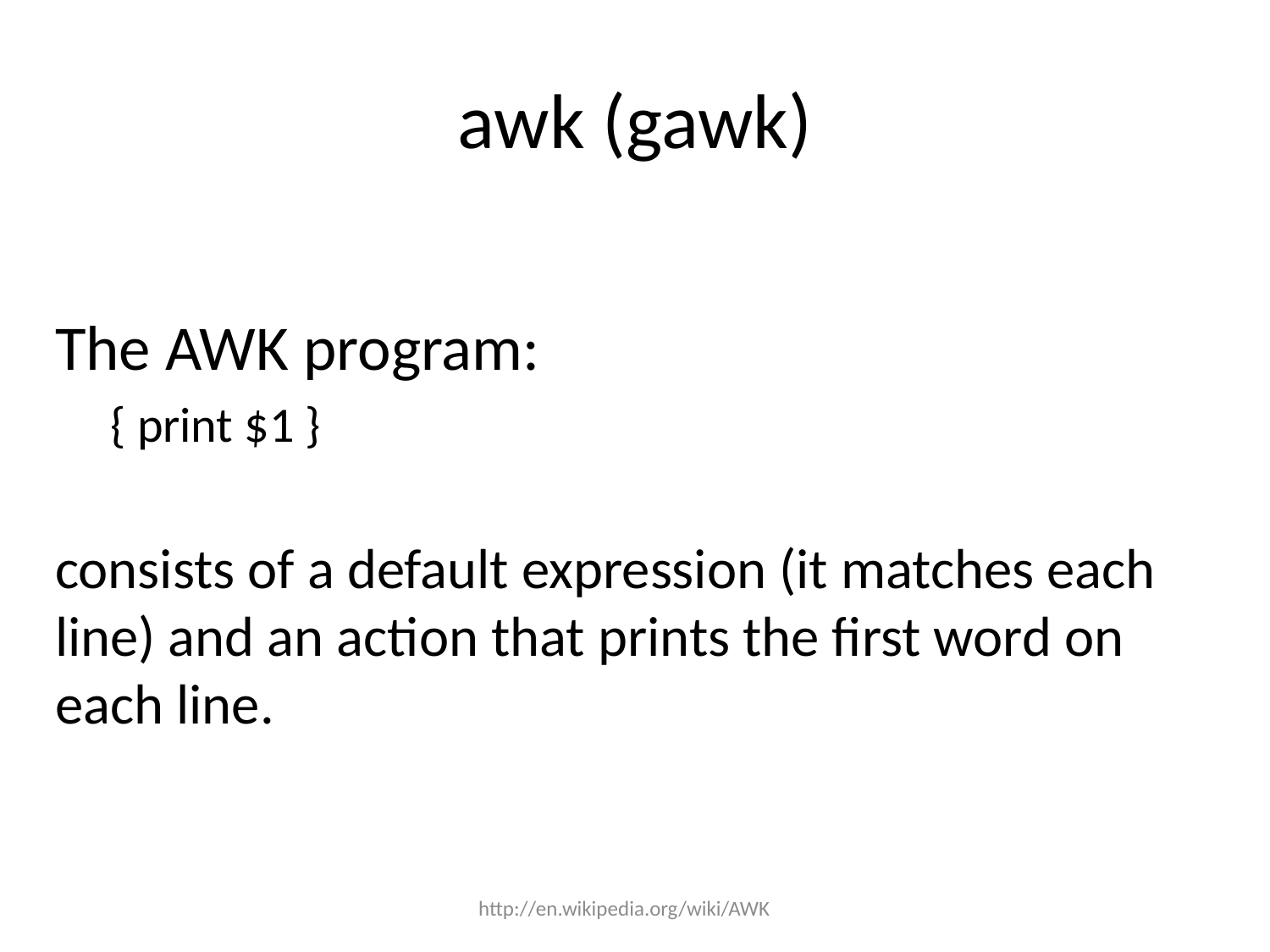

# awk (gawk)

The AWK program:
{ print $1 }

consists of a default expression (it matches each line) and an action that prints the first word on each line.

http://en.wikipedia.org/wiki/AWK